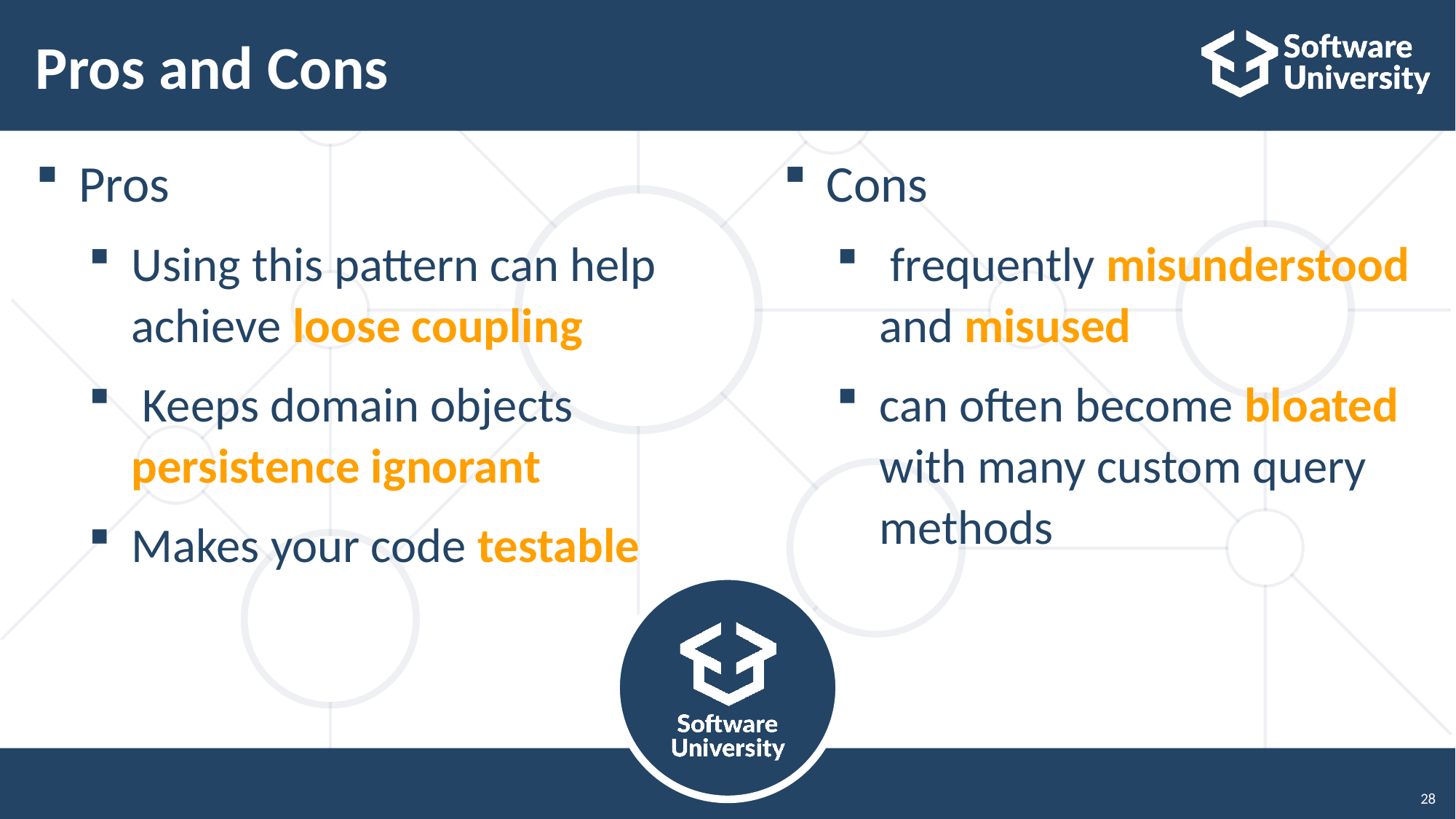

# Pros and Cons
Pros
Using this pattern can help achieve loose coupling
 Keeps domain objects persistence ignorant
Makes your code testable
Cons
 frequently misunderstood and misused
can often become bloated with many custom query methods
28